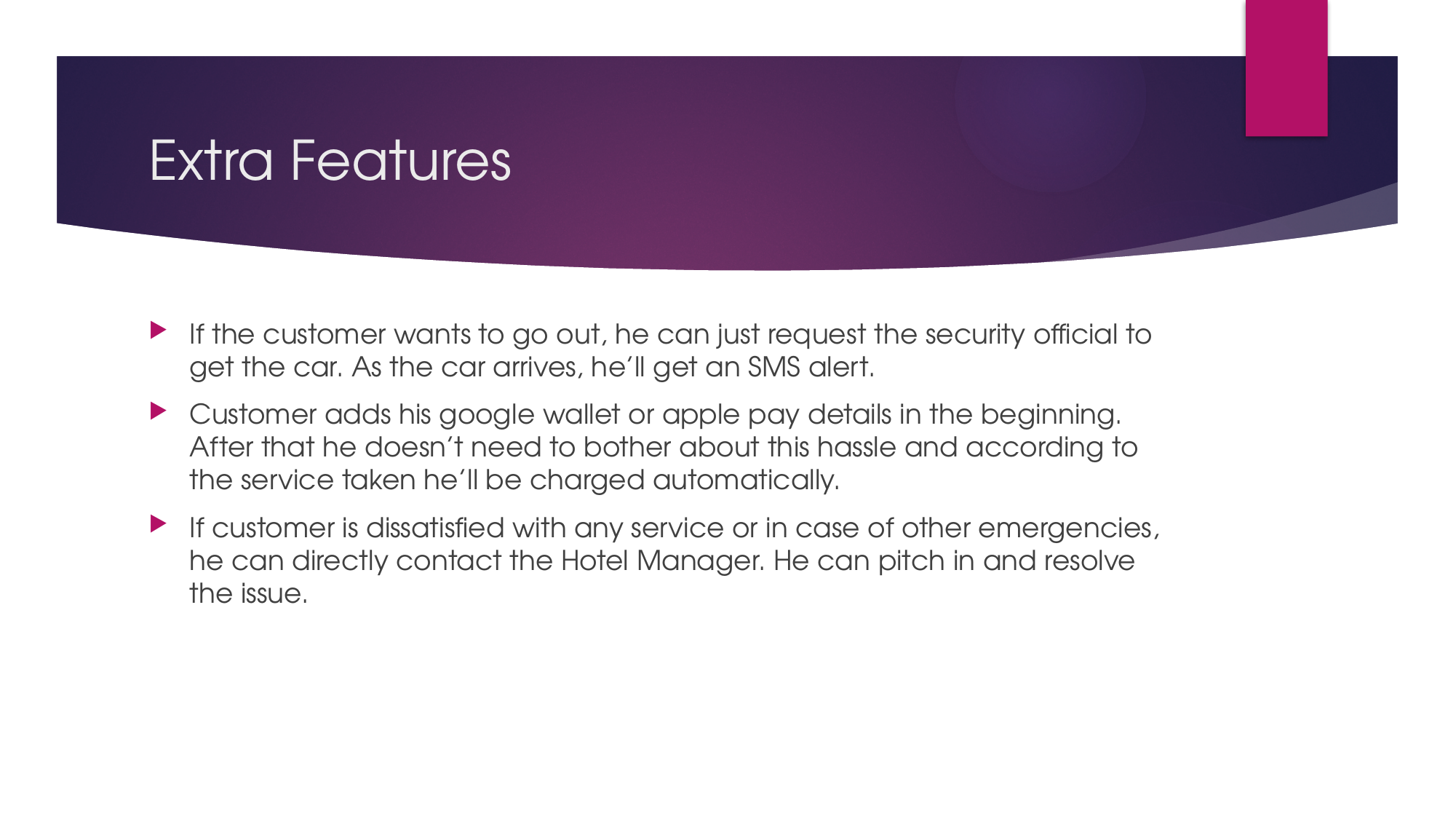

# Extra Features
If the customer wants to go out, he can just request the security official to get the car. As the car arrives, he’ll get an SMS alert.
Customer adds his google wallet or apple pay details in the beginning. After that he doesn’t need to bother about this hassle and according to the service taken he’ll be charged automatically.
If customer is dissatisfied with any service or in case of other emergencies, he can directly contact the Hotel Manager. He can pitch in and resolve the issue.